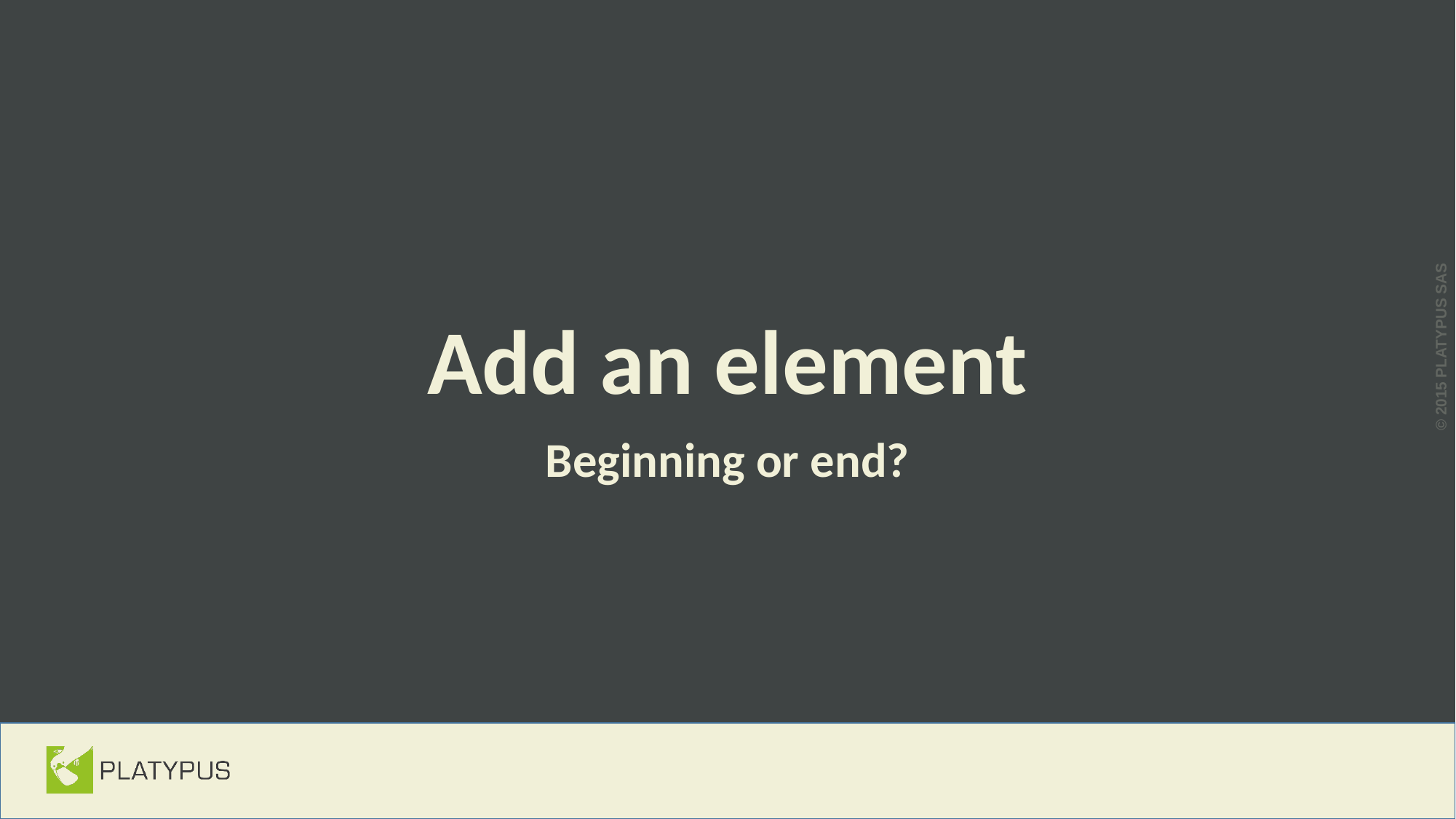

# Add an element
Beginning or end?